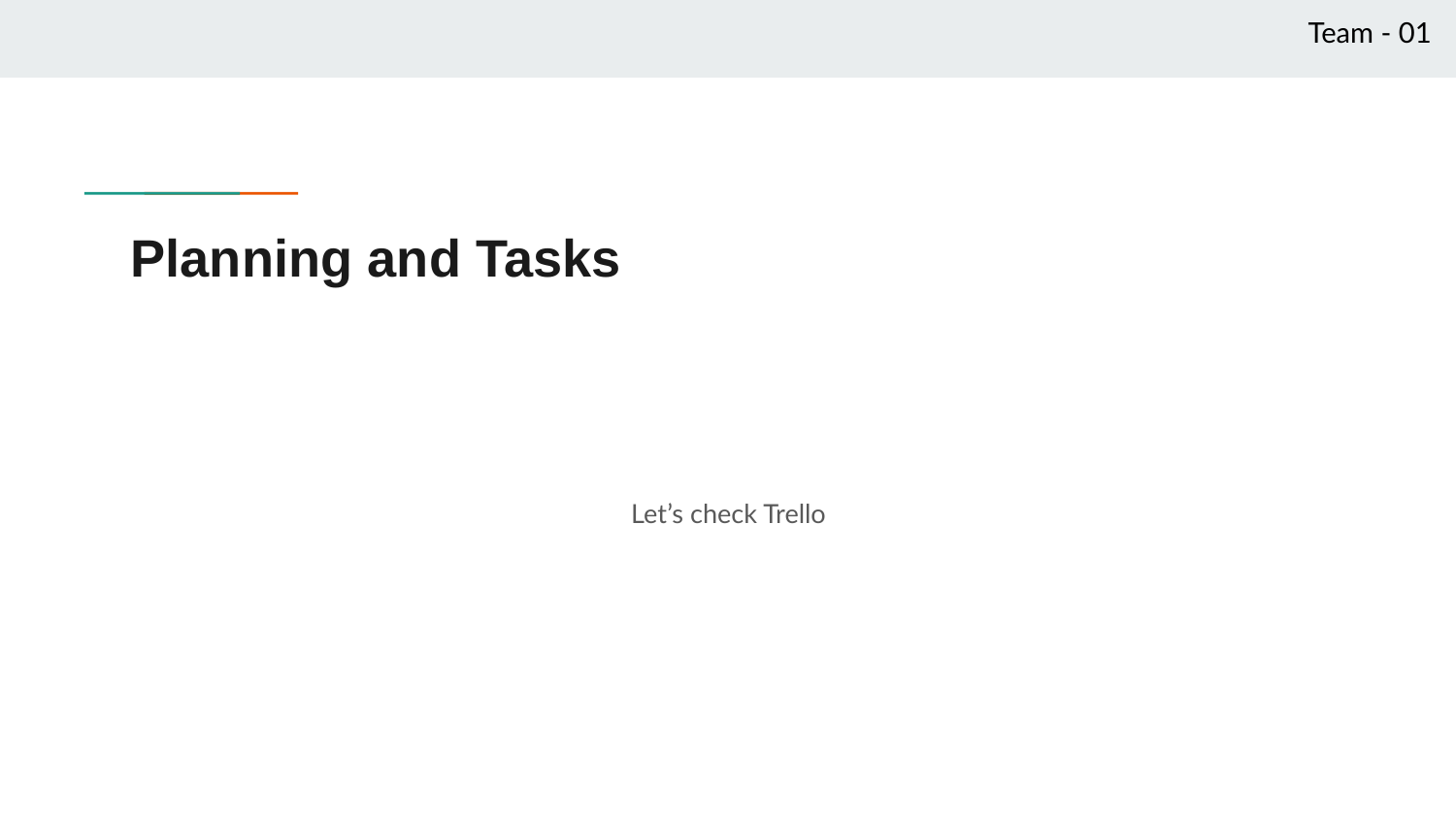

Team - 01
# Planning and Tasks
Let’s check Trello